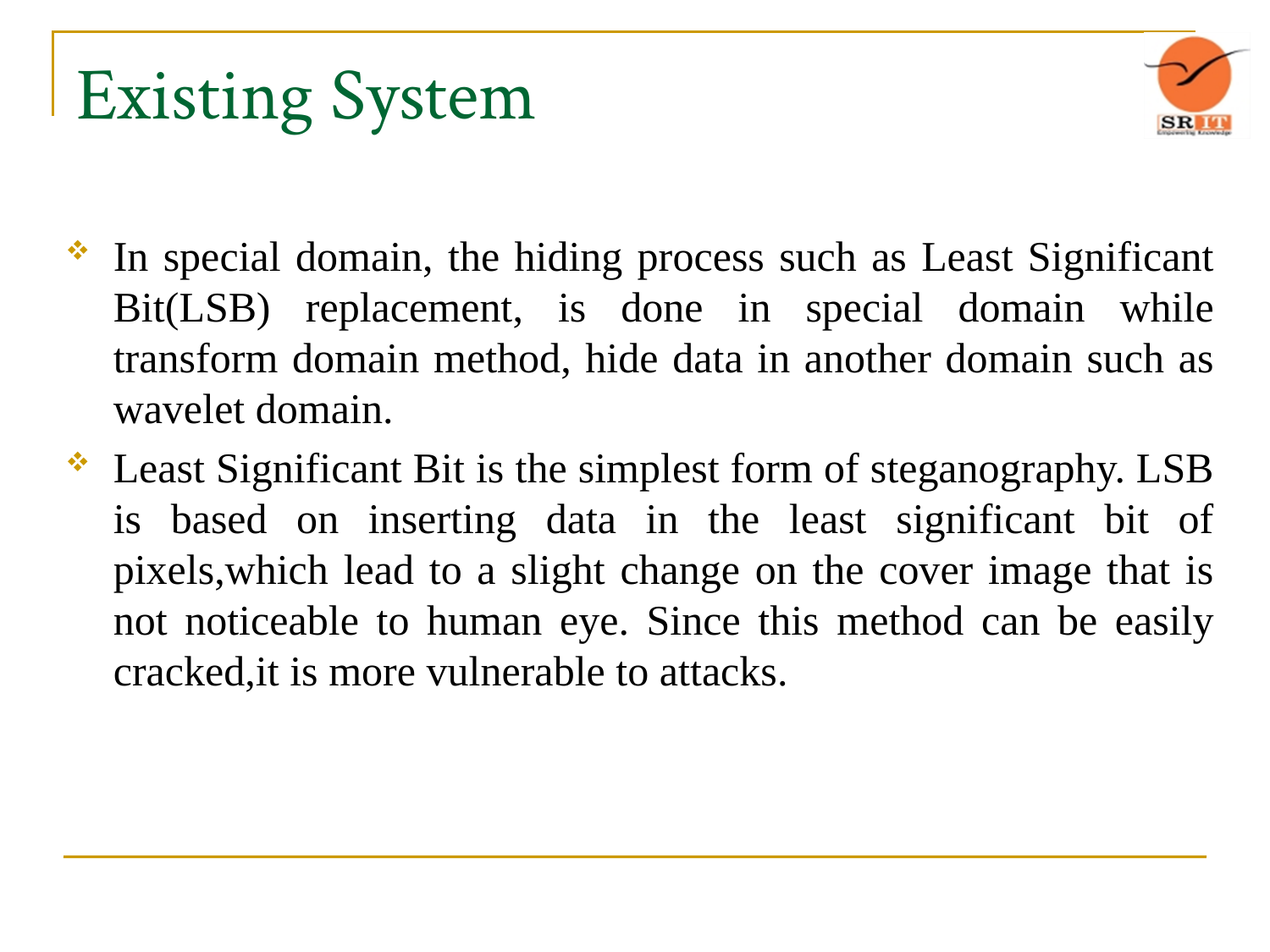

# Existing System
In special domain, the hiding process such as Least Significant Bit(LSB) replacement, is done in special domain while transform domain method, hide data in another domain such as wavelet domain.
Least Significant Bit is the simplest form of steganography. LSB is based on inserting data in the least significant bit of pixels,which lead to a slight change on the cover image that is not noticeable to human eye. Since this method can be easily cracked,it is more vulnerable to attacks.